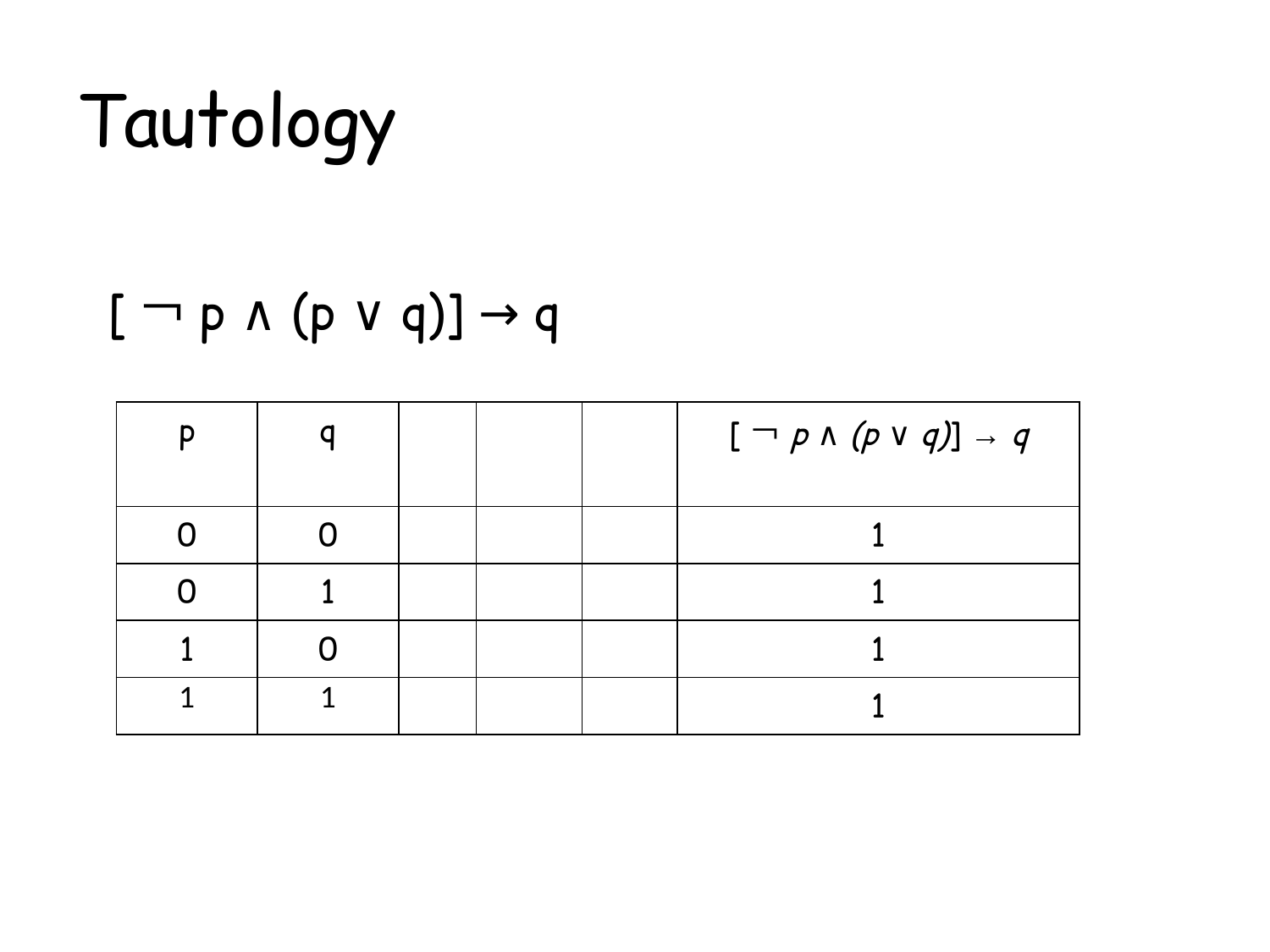

# Tautology
[￢p ∧ (p ∨ q)] → q
| p | q |  |  |  | [￢p ∧ (p ∨ q)] → q |
| --- | --- | --- | --- | --- | --- |
| 0 | 0 |  |  |  | 1 |
| 0 | 1 |  |  |  | 1 |
| 1 | 0 |  |  |  | 1 |
| 1 | 1 |  |  |  | 1 |